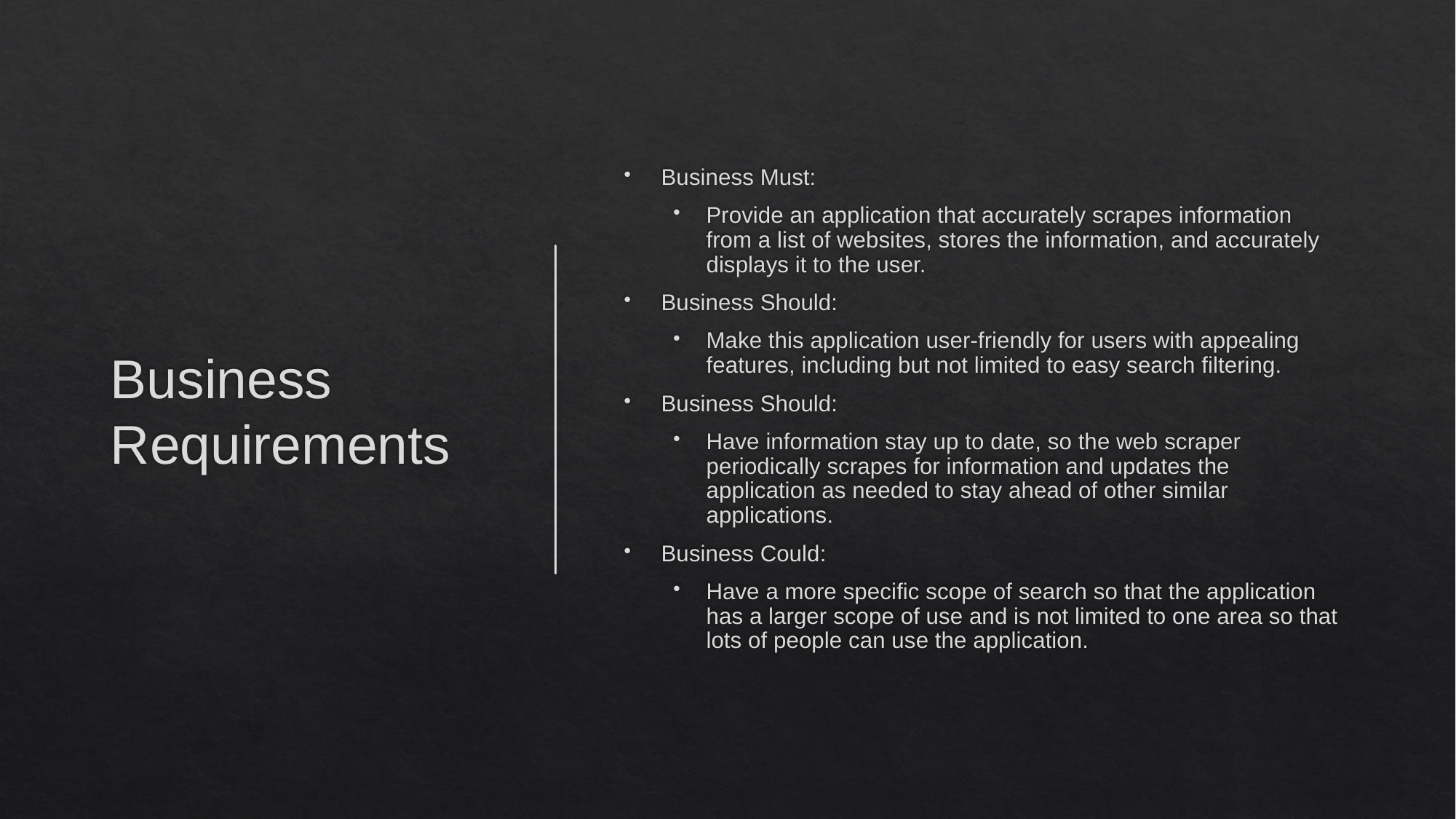

# Business Requirements
Business Must:
Provide an application that accurately scrapes information from a list of websites, stores the information, and accurately displays it to the user.
Business Should:
Make this application user-friendly for users with appealing features, including but not limited to easy search filtering.
Business Should:
Have information stay up to date, so the web scraper periodically scrapes for information and updates the application as needed to stay ahead of other similar applications.
Business Could:
Have a more specific scope of search so that the application has a larger scope of use and is not limited to one area so that lots of people can use the application.